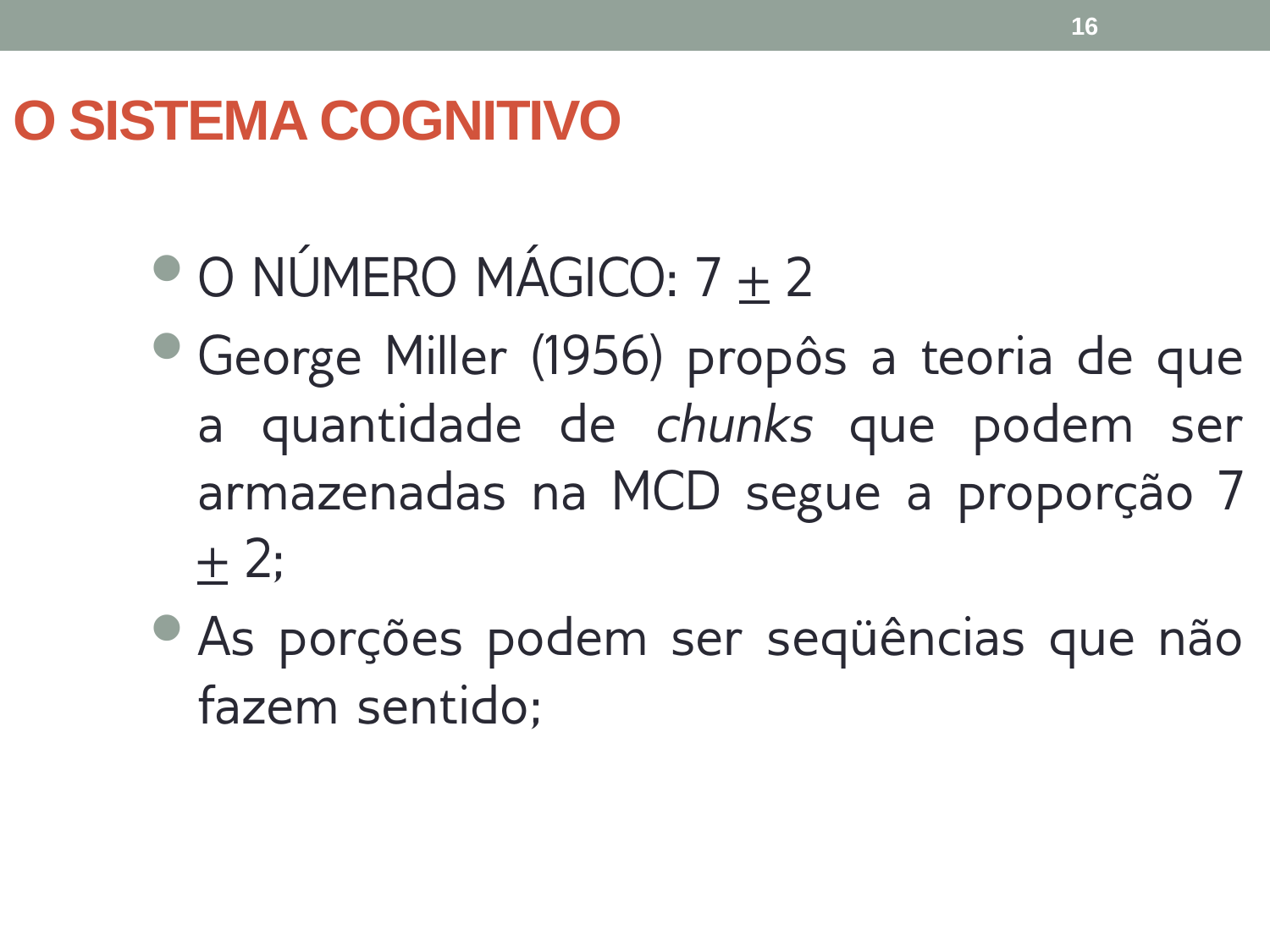

16
O SISTEMA COGNITIVO
O NÚMERO MÁGICO: 7 + 2
George Miller (1956) propôs a teoria de que a quantidade de chunks que podem ser armazenadas na MCD segue a proporção 7 + 2;
As porções podem ser seqüências que não fazem sentido;